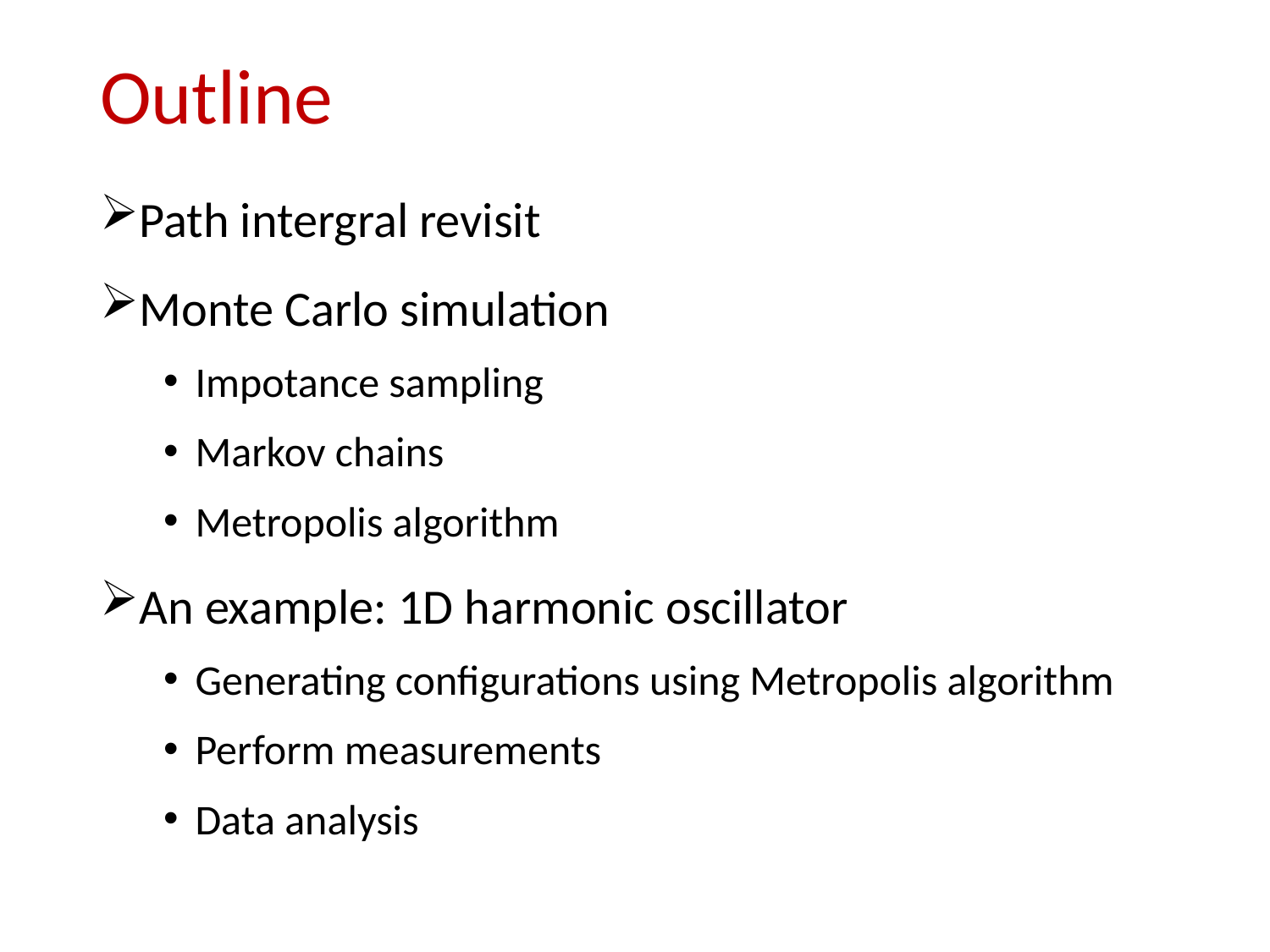

# Outline
Path intergral revisit
Monte Carlo simulation
Impotance sampling
Markov chains
Metropolis algorithm
An example: 1D harmonic oscillator
Generating configurations using Metropolis algorithm
Perform measurements
Data analysis